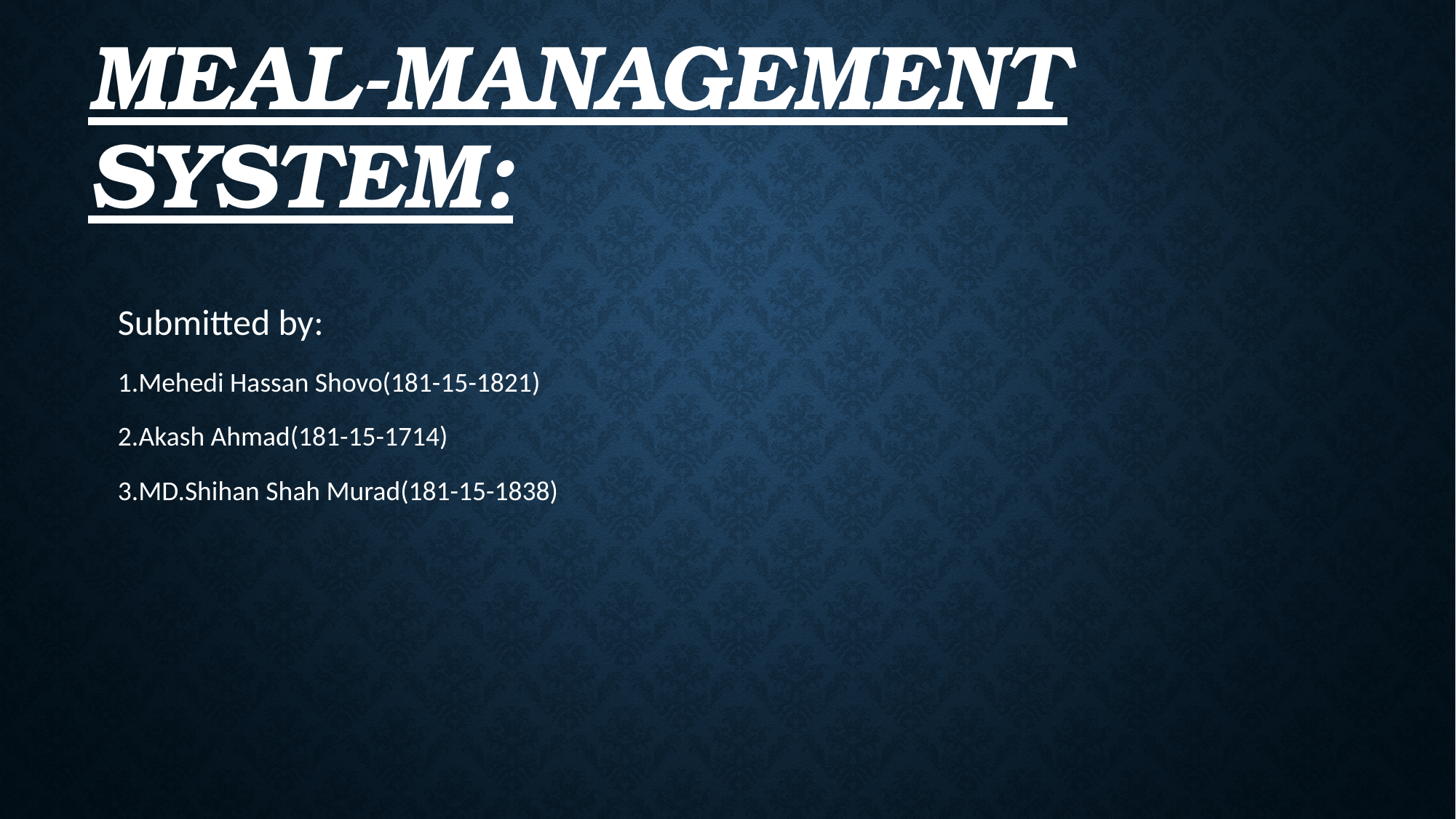

# Meal-Management System:
Submitted by:
1.Mehedi Hassan Shovo(181-15-1821)
2.Akash Ahmad(181-15-1714)
3.MD.Shihan Shah Murad(181-15-1838)